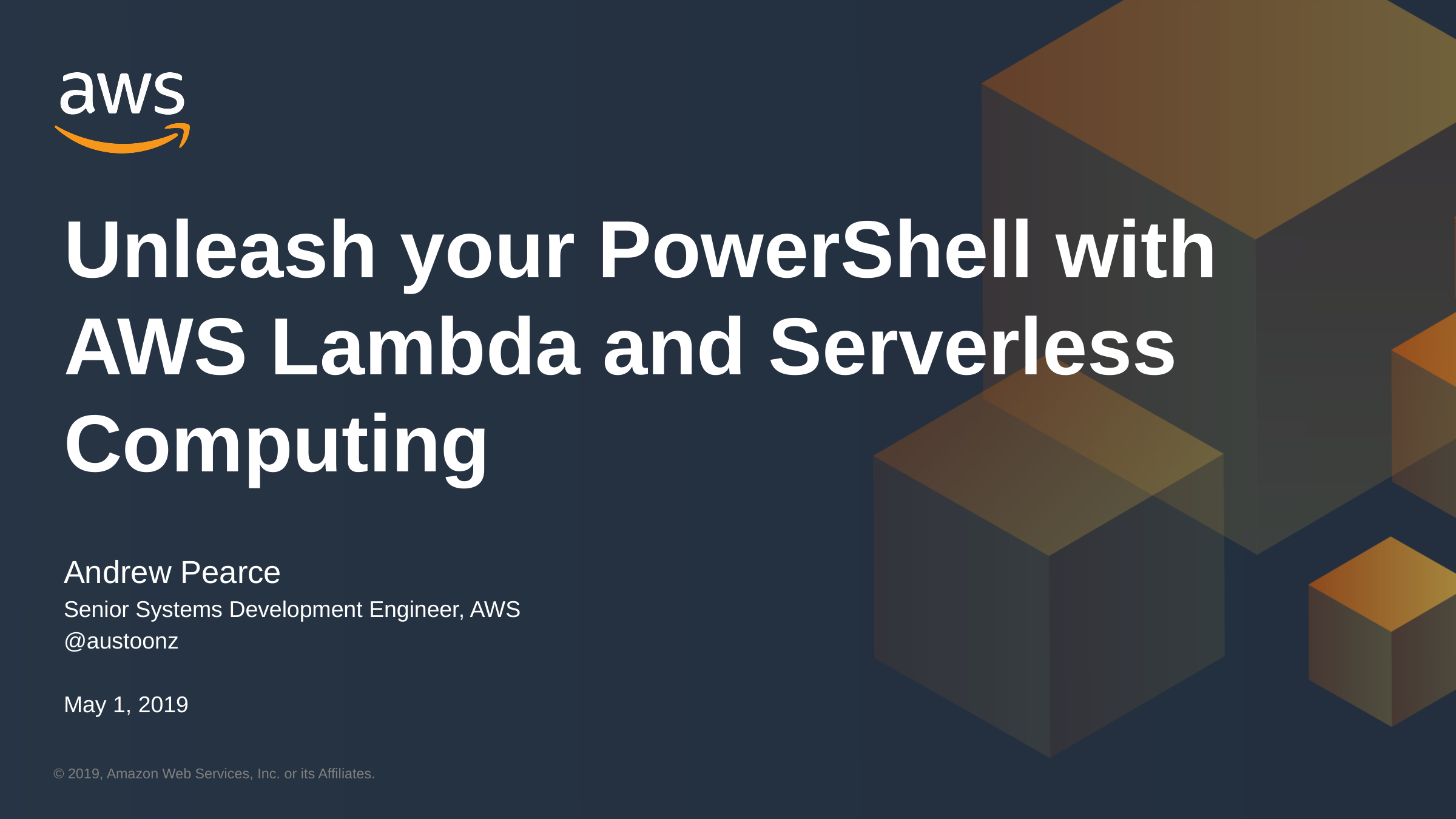

Unleash your PowerShell with AWS Lambda and Serverless Computing
Andrew Pearce
Senior Systems Development Engineer, AWS
@austoonz

May 1, 2019